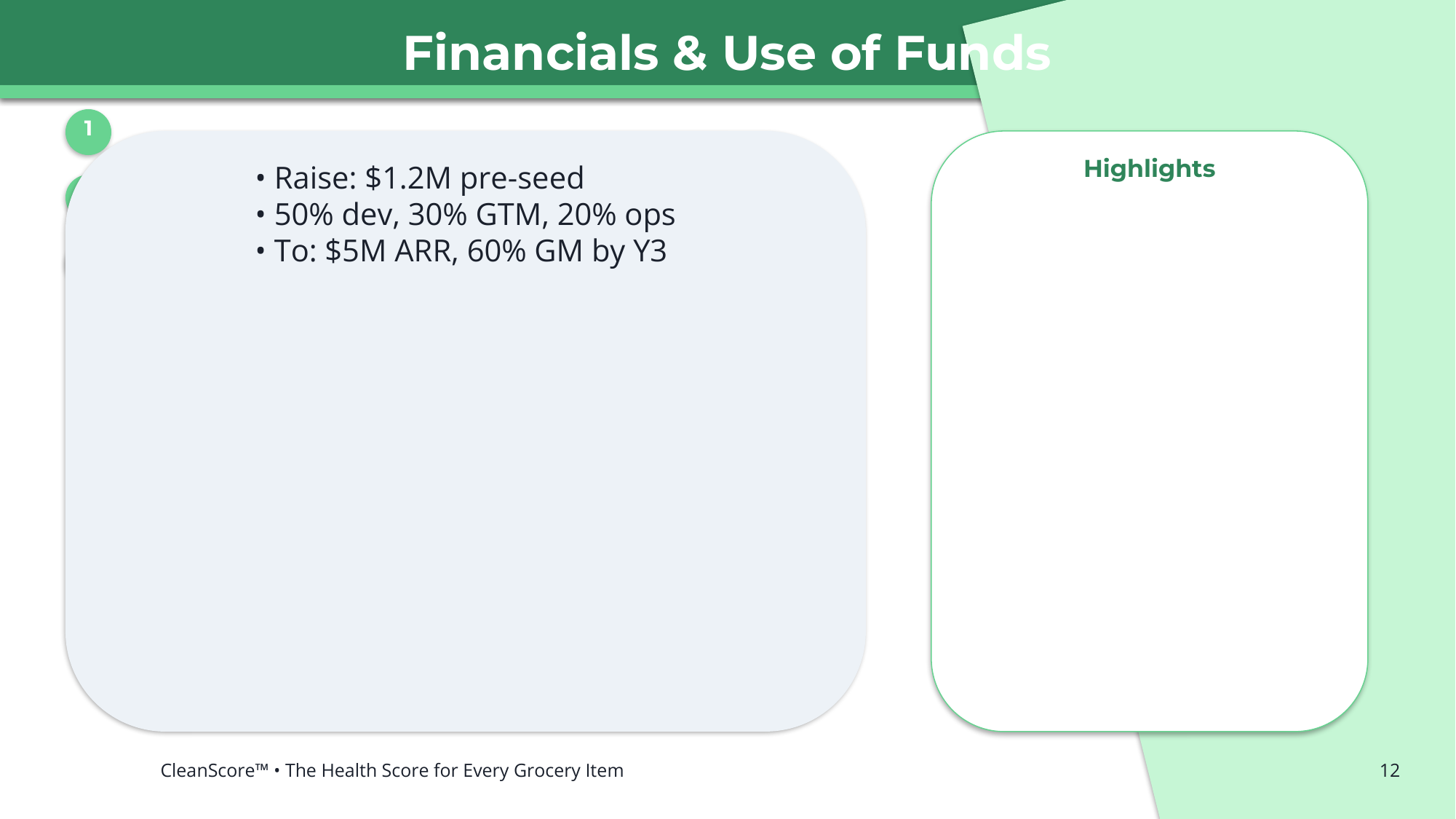

Financials & Use of Funds

1

Highlights
• Raise: $1.2M pre-seed
• 50% dev, 30% GTM, 20% ops
• To: $5M ARR, 60% GM by Y3

2

3
CleanScore™ • The Health Score for Every Grocery Item
12